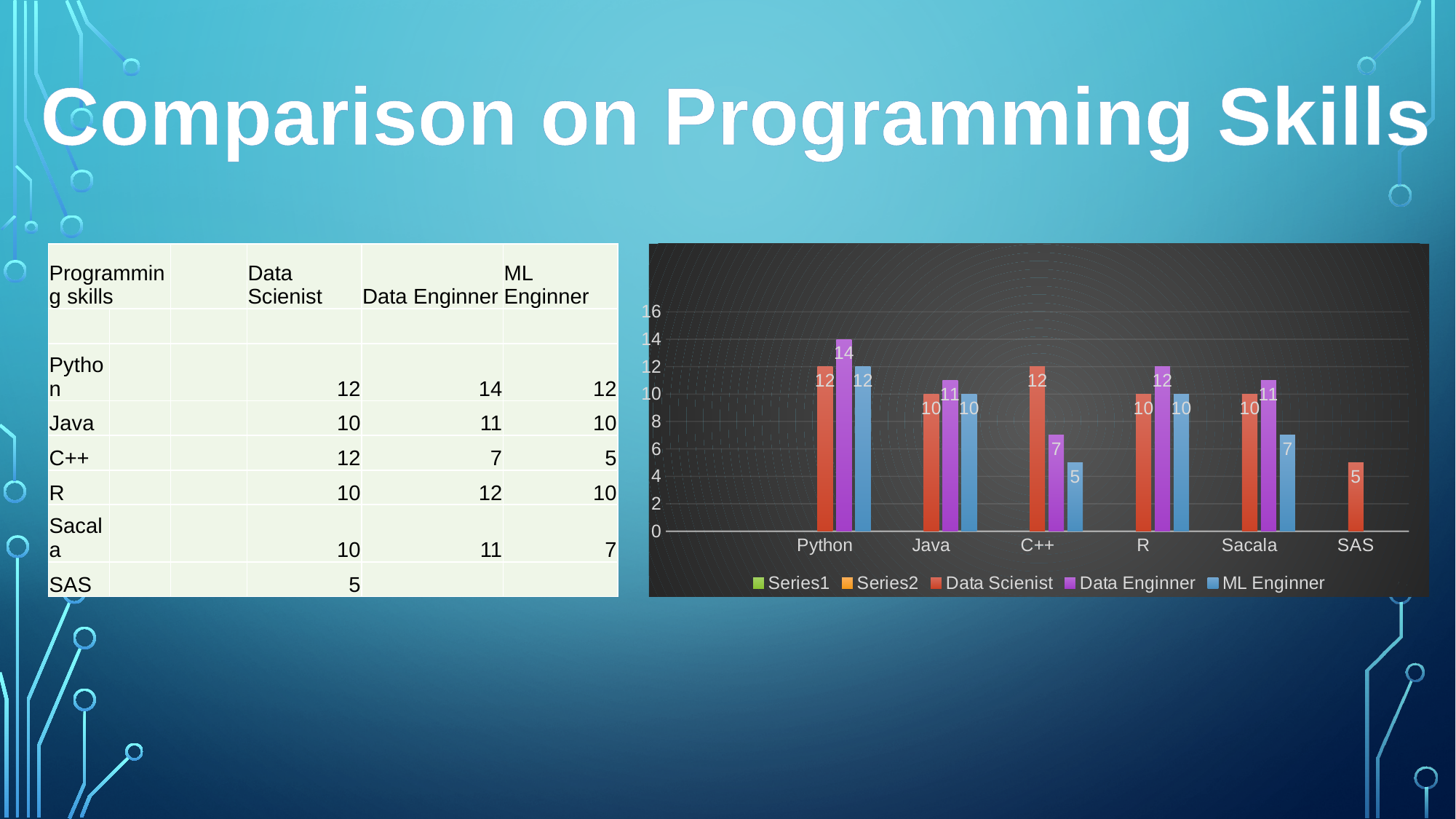

Comparison on Programming Skills
| Programming skills |  |  | Data Scienist | Data Enginner | ML Enginner |
| --- | --- | --- | --- | --- | --- |
|  |  |  |  |  |  |
| Python |  |  | 12 | 14 | 12 |
| Java |  |  | 10 | 11 | 10 |
| C++ |  |  | 12 | 7 | 5 |
| R |  |  | 10 | 12 | 10 |
| Sacala |  |  | 10 | 11 | 7 |
| SAS |  |  | 5 |  |  |

### Chart

| Category |  |  | Data Scienist | Data Enginner | ML Enginner |
|---|---|---|---|---|---|
|  | None | None | None | None | None |
| Python | None | None | 12.0 | 14.0 | 12.0 |
| Java | None | None | 10.0 | 11.0 | 10.0 |
| C++ | None | None | 12.0 | 7.0 | 5.0 |
| R | None | None | 10.0 | 12.0 | 10.0 |
| Sacala | None | None | 10.0 | 11.0 | 7.0 |
| SAS | None | None | 5.0 | None | None |